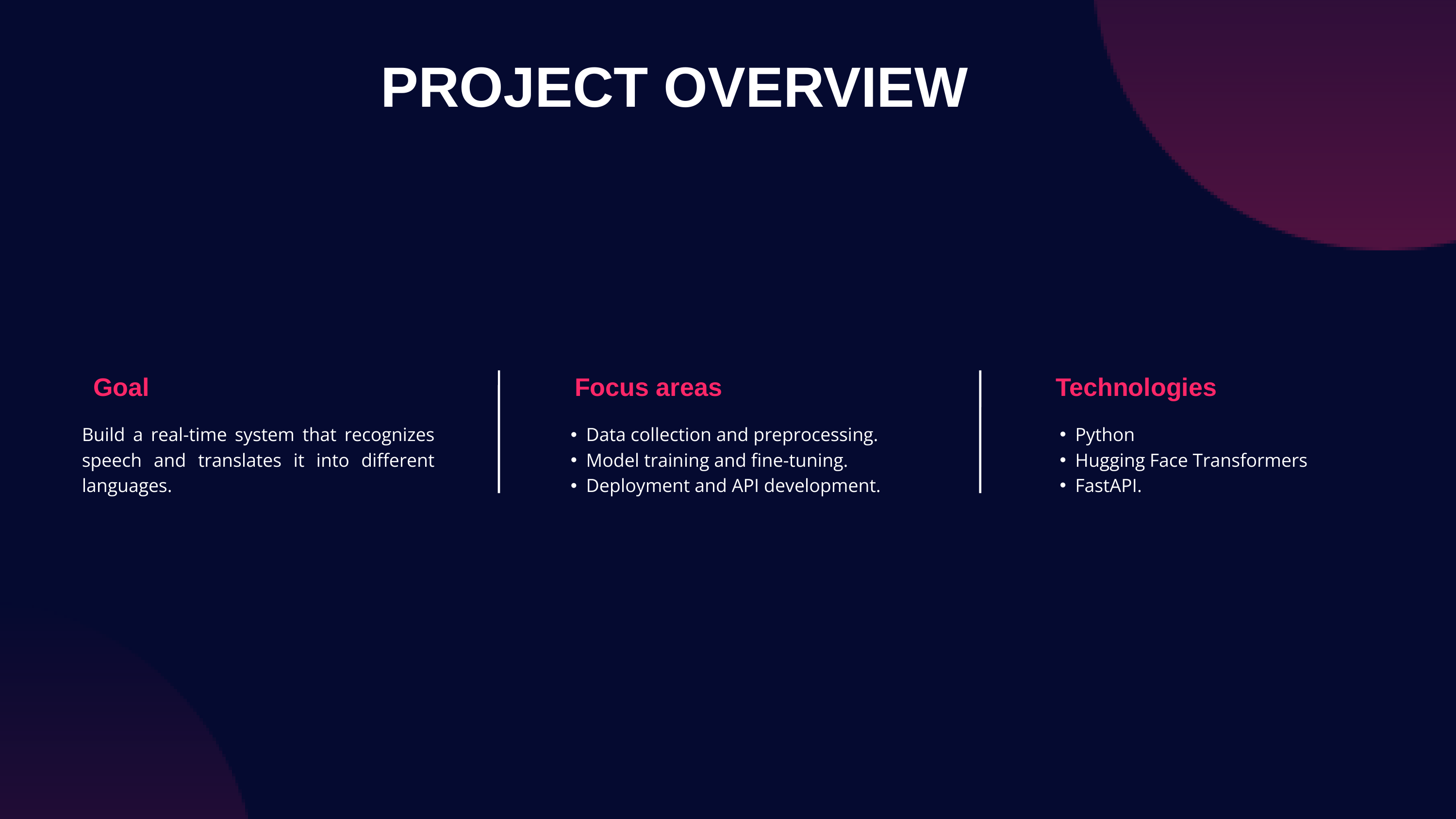

PROJECT OVERVIEW
Goal
Focus areas
Technologies

Python
Hugging Face Transformers
FastAPI.
Build a real-time system that recognizes speech and translates it into different languages.
Data collection and preprocessing.
Model training and fine-tuning.
Deployment and API development.